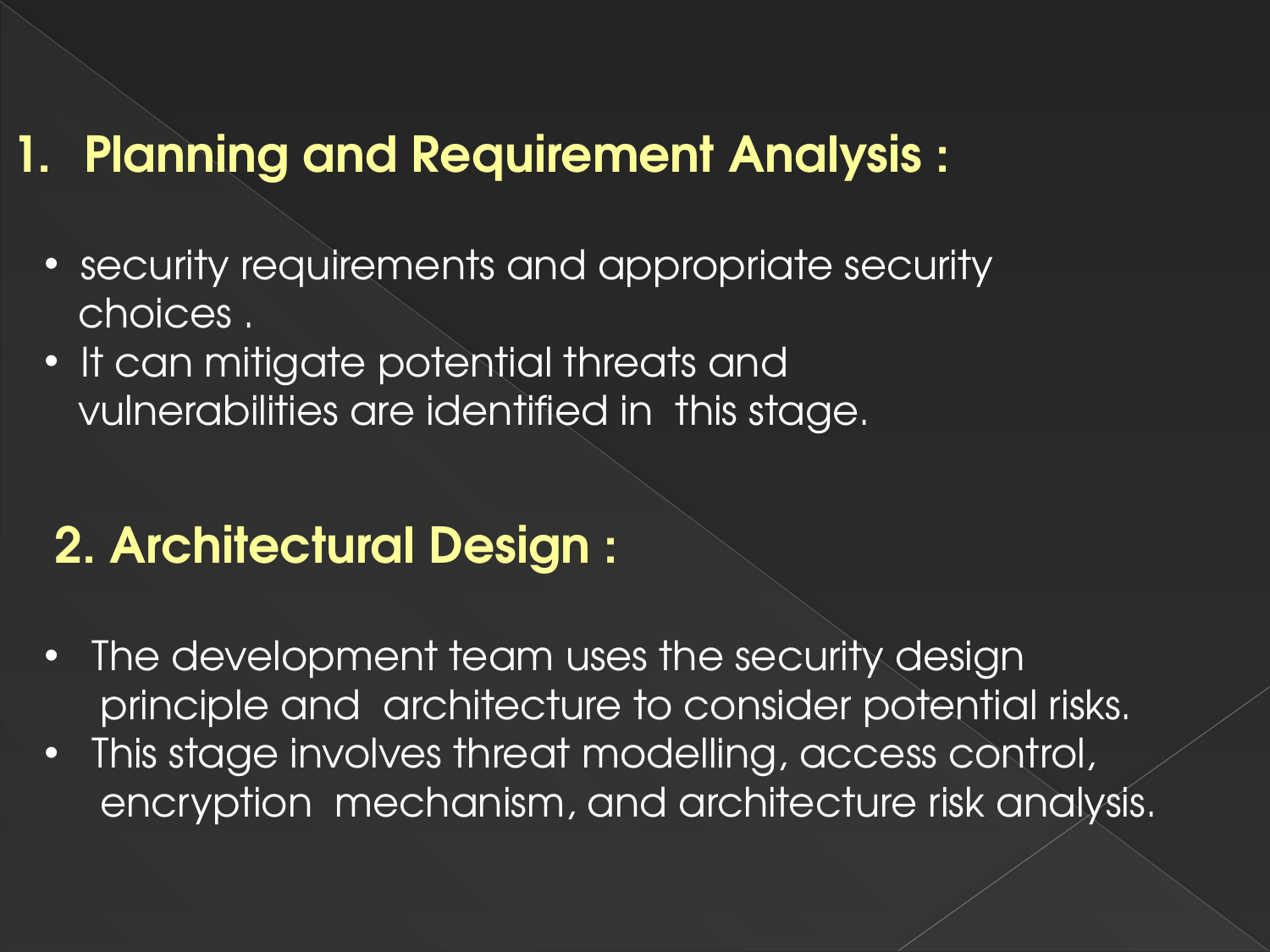

Planning and Requirement Analysis :
  security requirements and appropriate security
   choices .
  It can mitigate potential threats and
   vulnerabilities are identified in  this stage.
2. Architectural Design :
   The development team uses the security design
     principle and  architecture to consider potential risks.
   This stage involves threat modelling, access control,
     encryption  mechanism, and architecture risk analysis.